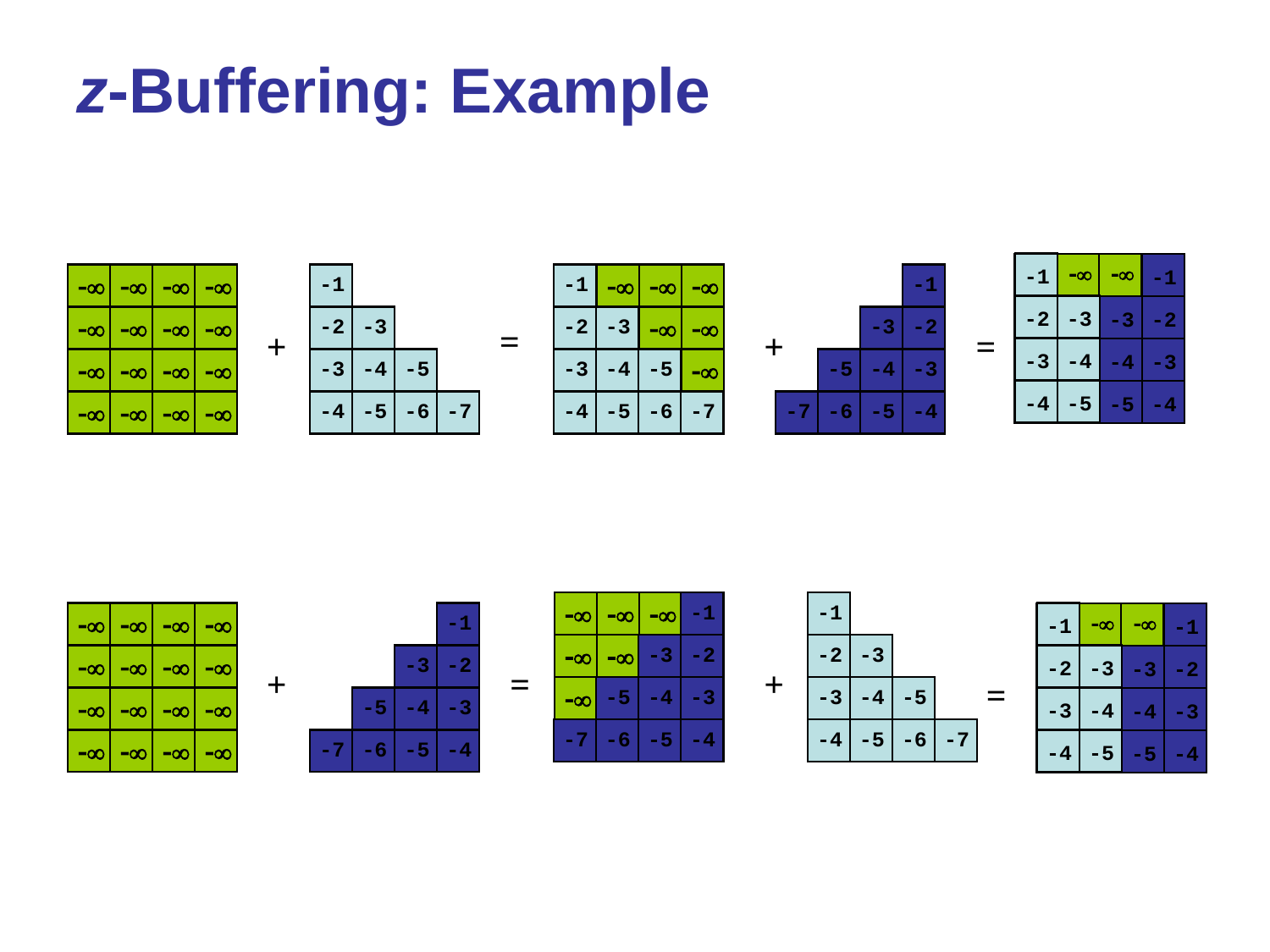

# z-Buffering: Example

-1

-1
−∞
−∞
−∞
−∞
−∞
−∞
−∞
−∞
−∞
−∞
−∞
−∞
−∞
−∞
−∞
−∞

-3

-2

-5

-4

-3

-7

-6

-5

-4
−∞
−∞
−∞
−∞
−∞
−∞
−∞
−∞
−∞
−∞
−∞
−∞
−∞
−∞
−∞
−∞

-1
-2
-3
-3
-4
-5
-4
-5
-6
-7

−∞
−∞
−∞
−∞
−∞
−∞
−∞
−∞
−∞
−∞
−∞
−∞
−∞
−∞
−∞
−∞

-1
-2
-3
-3
-4
-5
-4
-5
-6
-7

-1
-3
-2
-5
-4
-3
-7
-6
-5
-4

-2

-3
=
+
+
=

-3

-4

-4

-5
−∞
−∞
−∞
−∞
−∞
−∞
−∞
−∞
−∞
−∞
−∞
−∞
−∞
−∞
−∞
−∞

-1
-3
-2
-5
-4
-3
-7
-6
-5
-4

-1
-2
-3
-3
-4
-5
-4
-5
-6
-7

−∞
−∞
−∞
−∞
−∞
−∞
−∞
−∞
−∞
−∞
−∞
−∞
−∞
−∞
−∞
−∞

-1
-3
-2
-5
-4
-3
-7
-6
-5
-4

-1

-1
−∞
−∞
−∞
−∞
−∞
−∞
−∞
−∞
−∞
−∞
−∞
−∞
−∞
−∞
−∞
−∞

-3

-2

-5

-4

-3

-7

-6

-5

-4

-2

-3
+
=
+
=

-3

-4

-4

-5